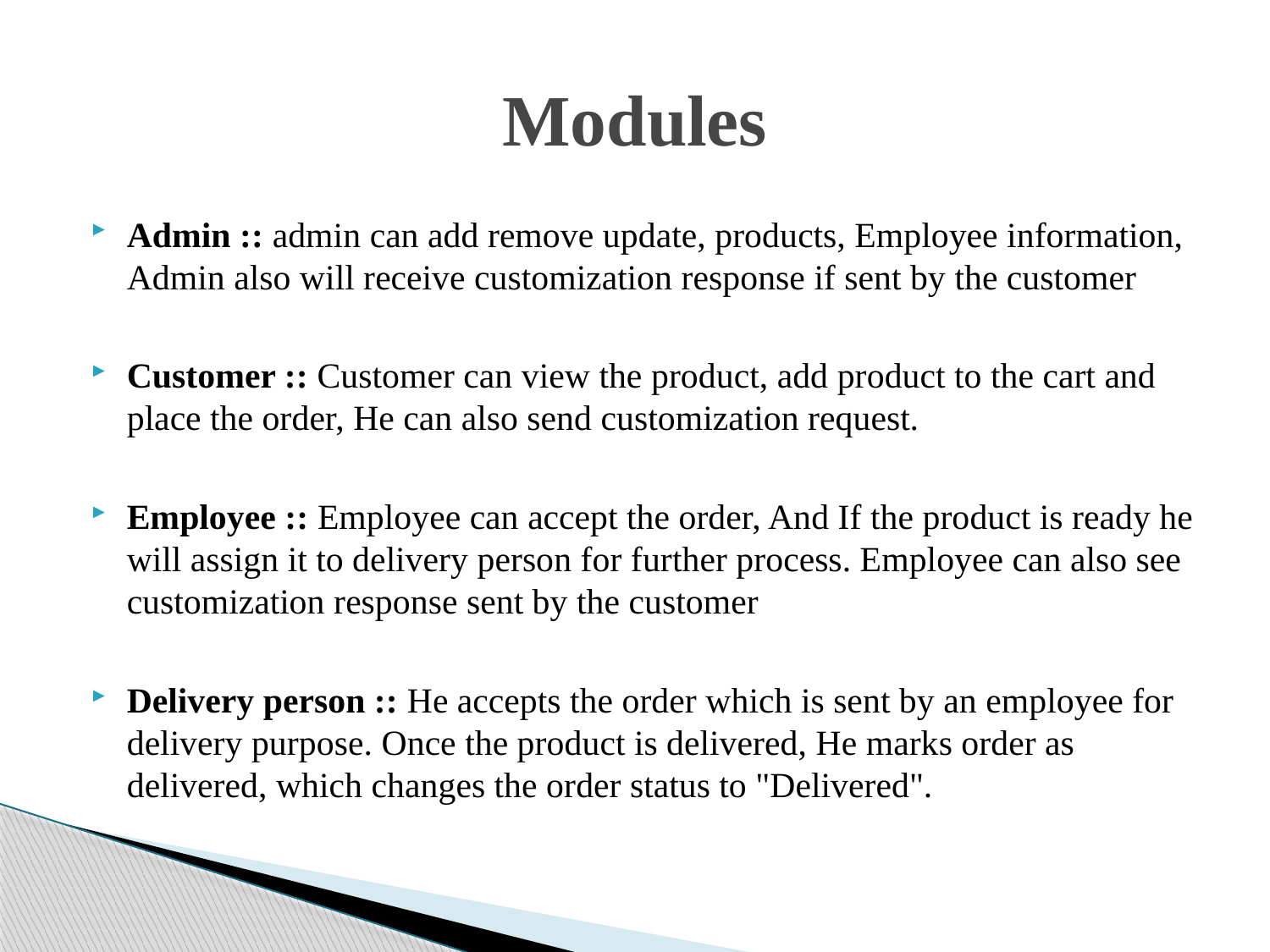

# Modules
Admin :: admin can add remove update, products, Employee information, Admin also will receive customization response if sent by the customer

Customer :: Customer can view the product, add product to the cart and place the order, He can also send customization request.

Employee :: Employee can accept the order, And If the product is ready he will assign it to delivery person for further process. Employee can also see customization response sent by the customer

Delivery person :: He accepts the order which is sent by an employee for delivery purpose. Once the product is delivered, He marks order as delivered, which changes the order status to "Delivered".